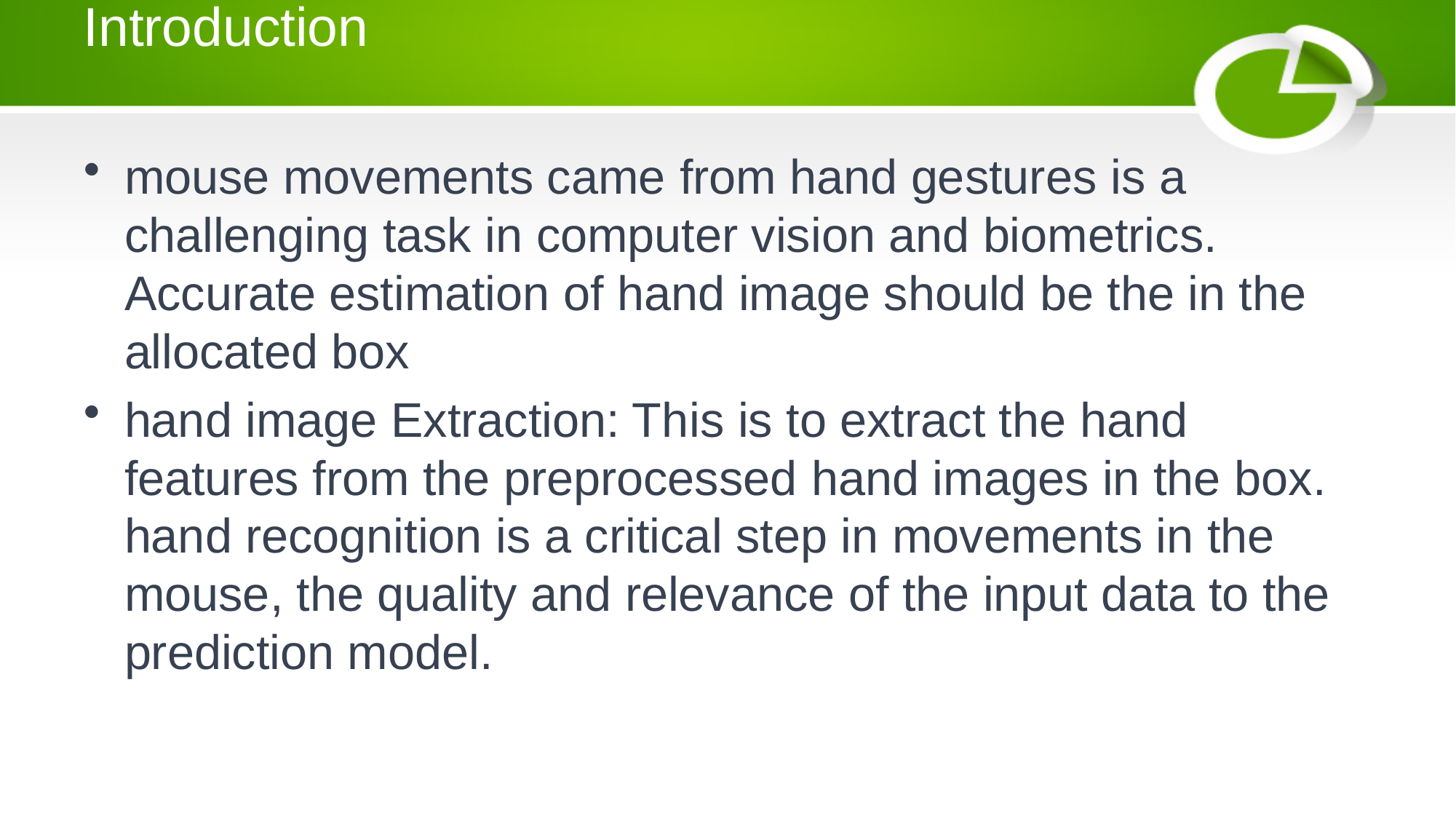

# Introduction
mouse movements came from hand gestures is a challenging task in computer vision and biometrics. Accurate estimation of hand image should be the in the allocated box
hand image Extraction: This is to extract the hand features from the preprocessed hand images in the box. hand recognition is a critical step in movements in the mouse, the quality and relevance of the input data to the prediction model.